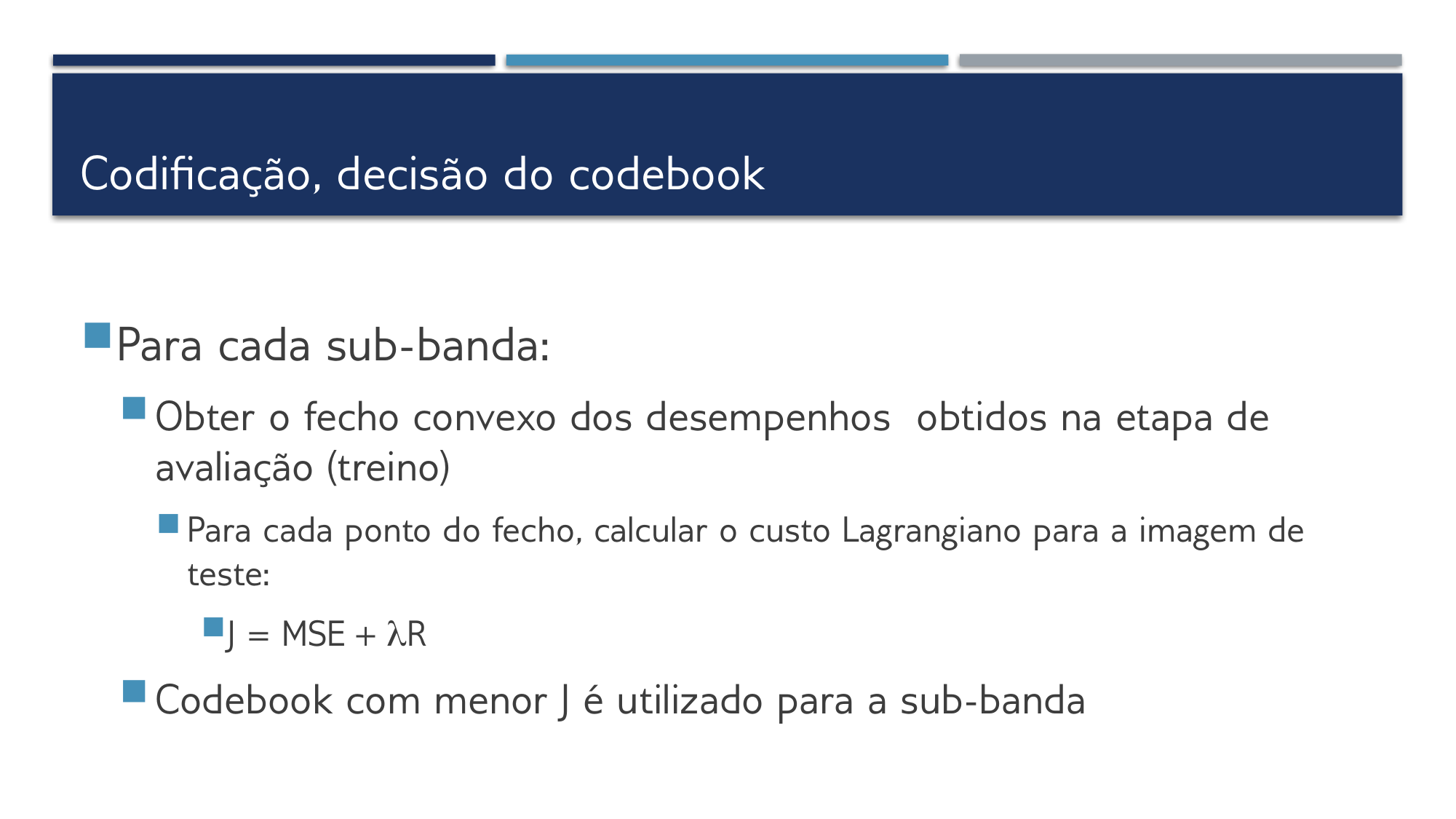

# Codificação, decisão do codebook
Para cada sub-banda:
Obter o fecho convexo dos desempenhos  obtidos na etapa de avaliação (treino)
Para cada ponto do fecho, calcular o custo Lagrangiano para a imagem de teste:
J = MSE + λR
Codebook com menor J é utilizado para a sub-banda